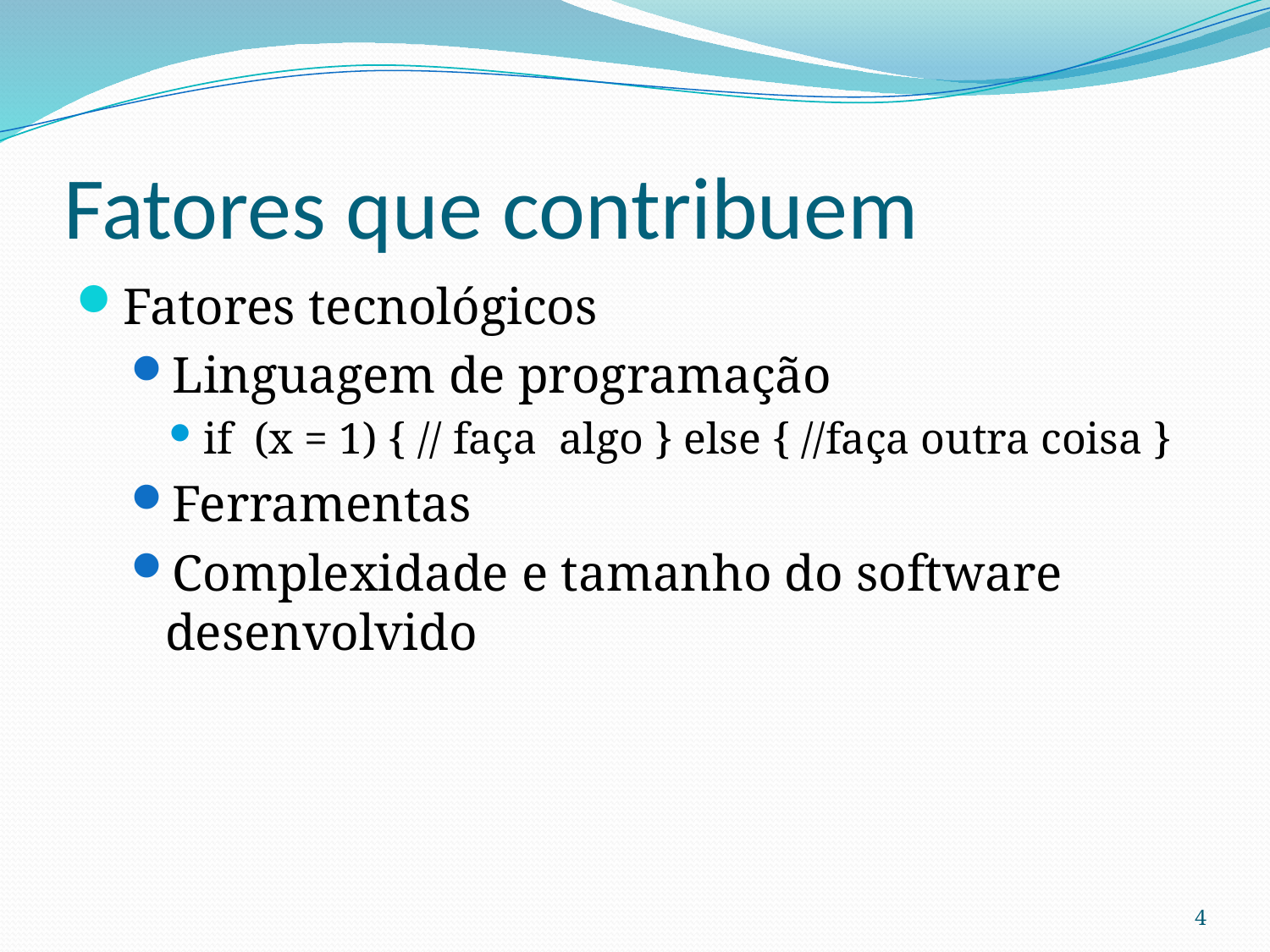

# Fatores que contribuem
Fatores tecnológicos
Linguagem de programação
if  (x = 1) { // faça  algo } else { //faça outra coisa }
Ferramentas
Complexidade e tamanho do software desenvolvido

4